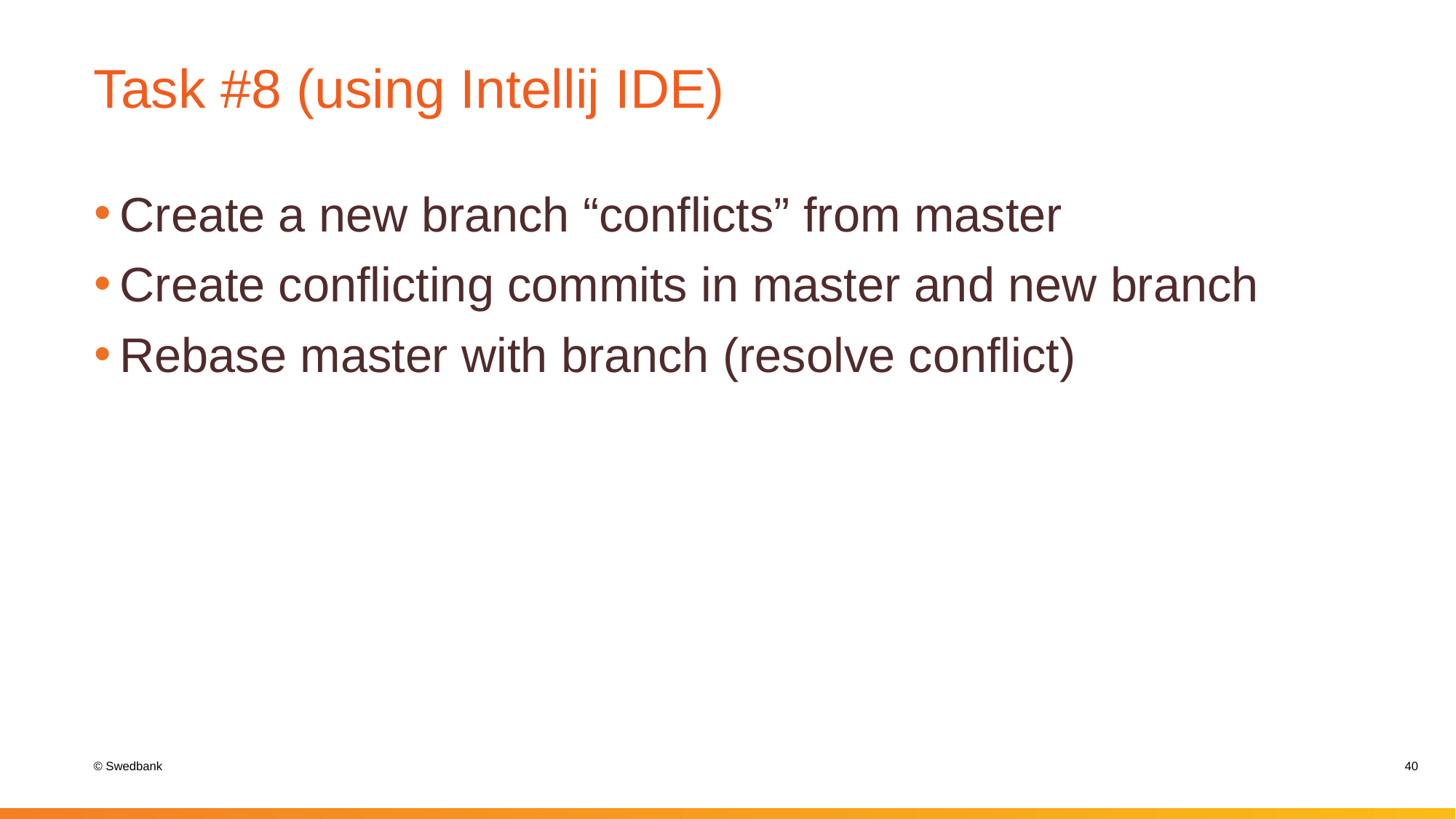

# Task #8 (using Intellij IDE)
Create a new branch “conflicts” from master
Create conflicting commits in master and new branch
Rebase master with branch (resolve conflict)

40